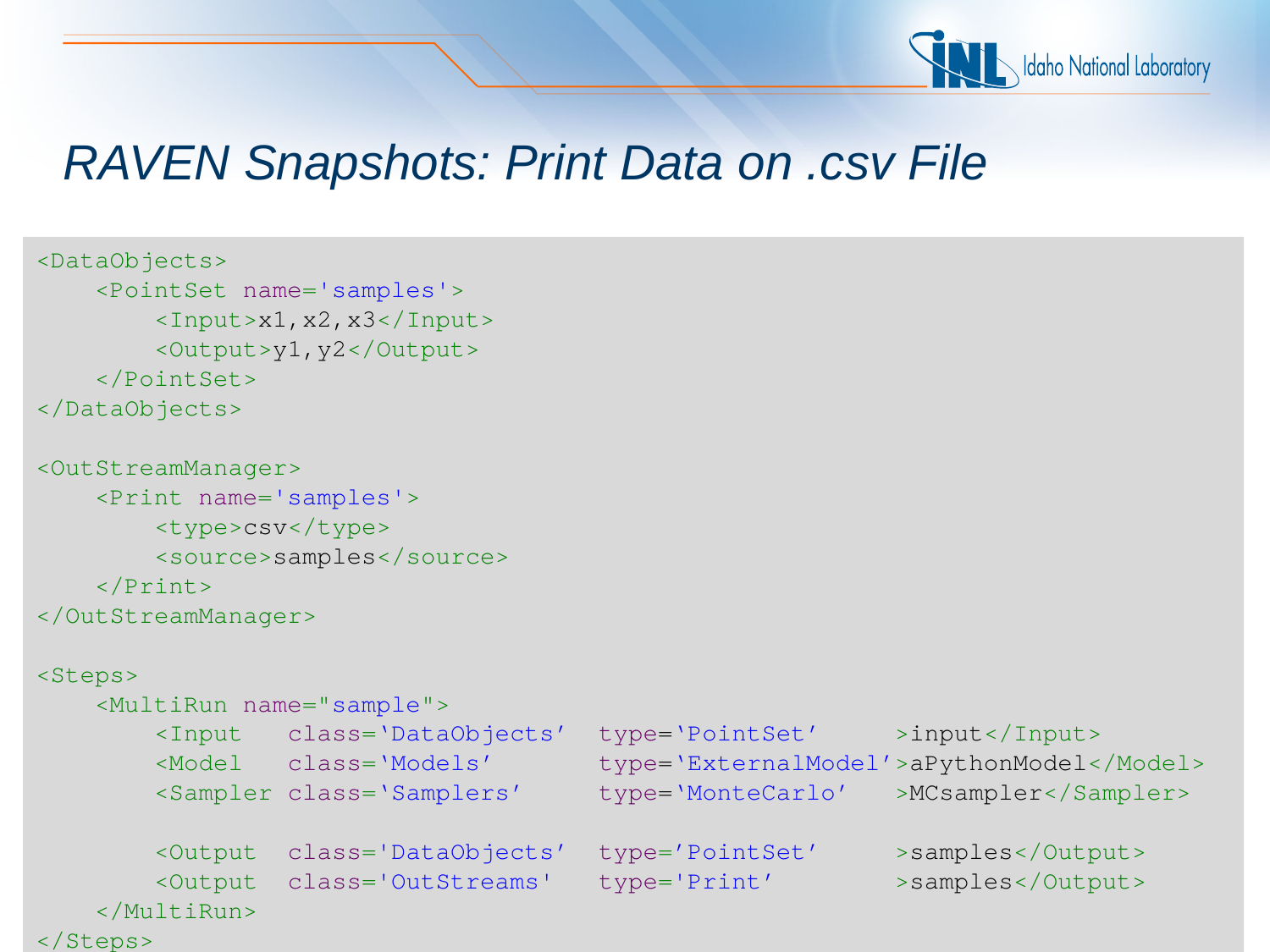

# RAVEN Snapshots: Print Data on .csv File
<DataObjects>
    <PointSet name='samples'>
        <Input>x1,x2,x3</Input>
        <Output>y1,y2</Output>
    </PointSet>
</DataObjects>

<OutStreamManager>
    <Print name='samples'>
        <type>csv</type>
        <source>samples</source>
    </Print>
</OutStreamManager>

<Steps>
    <MultiRun name="sample">
        <Input   class=‘DataObjects’  type=‘PointSet’     >input</Input>
        <Model   class=‘Models’       type=‘ExternalModel’>aPythonModel</Model>
        <Sampler class=‘Samplers’     type=‘MonteCarlo’   >MCsampler</Sampler>
        <Output  class='DataObjects’  type=’PointSet’     >samples</Output>
        <Output  class='OutStreams'   type='Print’        >samples</Output>
    </MultiRun>
</Steps>